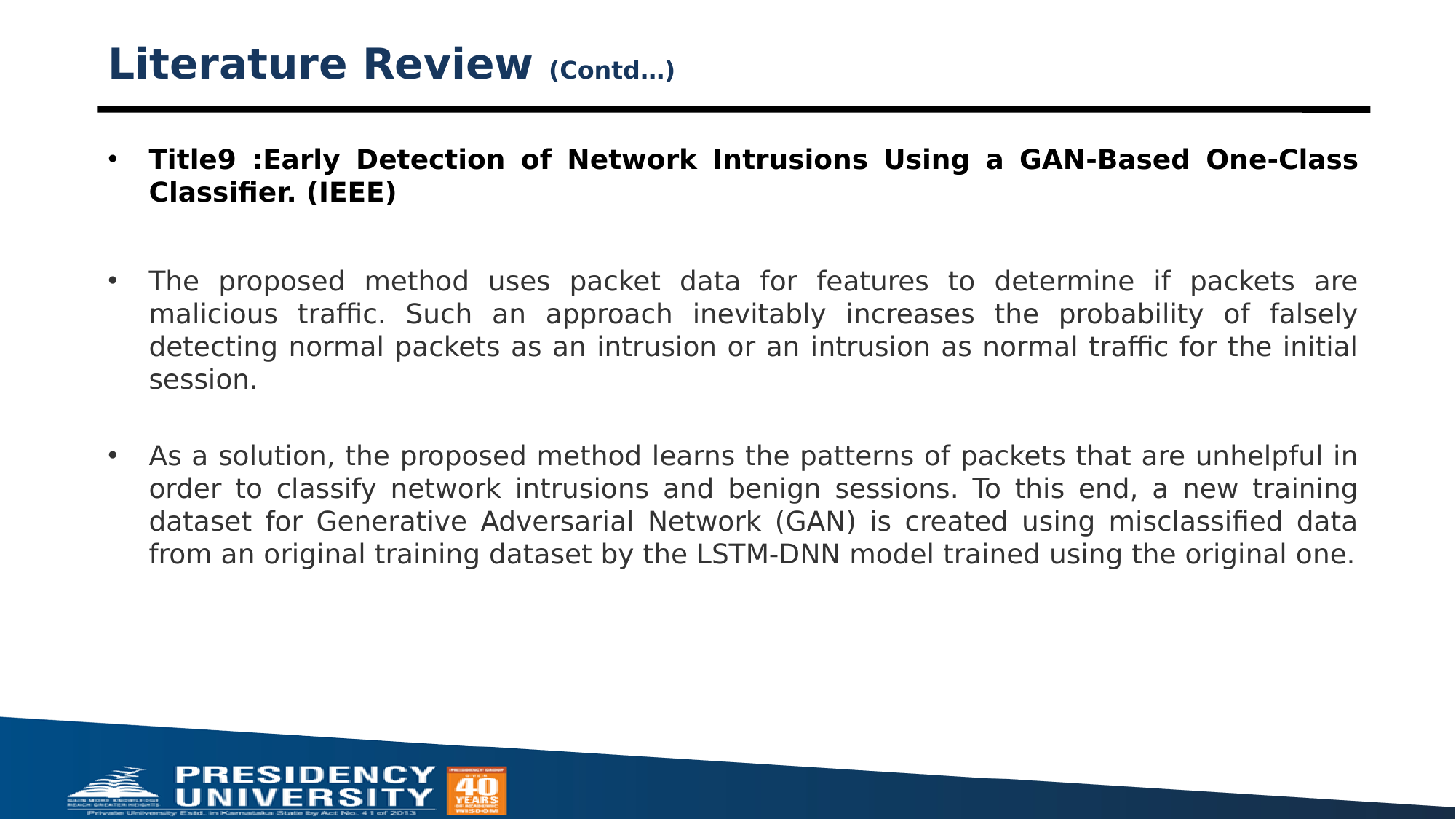

# Literature Review (Contd…)
Title9 :Early Detection of Network Intrusions Using a GAN-Based One-Class Classifier. (IEEE)

The proposed method uses packet data for features to determine if packets are malicious traffic. Such an approach inevitably increases the probability of falsely detecting normal packets as an intrusion or an intrusion as normal traffic for the initial session.

As a solution, the proposed method learns the patterns of packets that are unhelpful in order to classify network intrusions and benign sessions. To this end, a new training dataset for Generative Adversarial Network (GAN) is created using misclassified data from an original training dataset by the LSTM-DNN model trained using the original one.